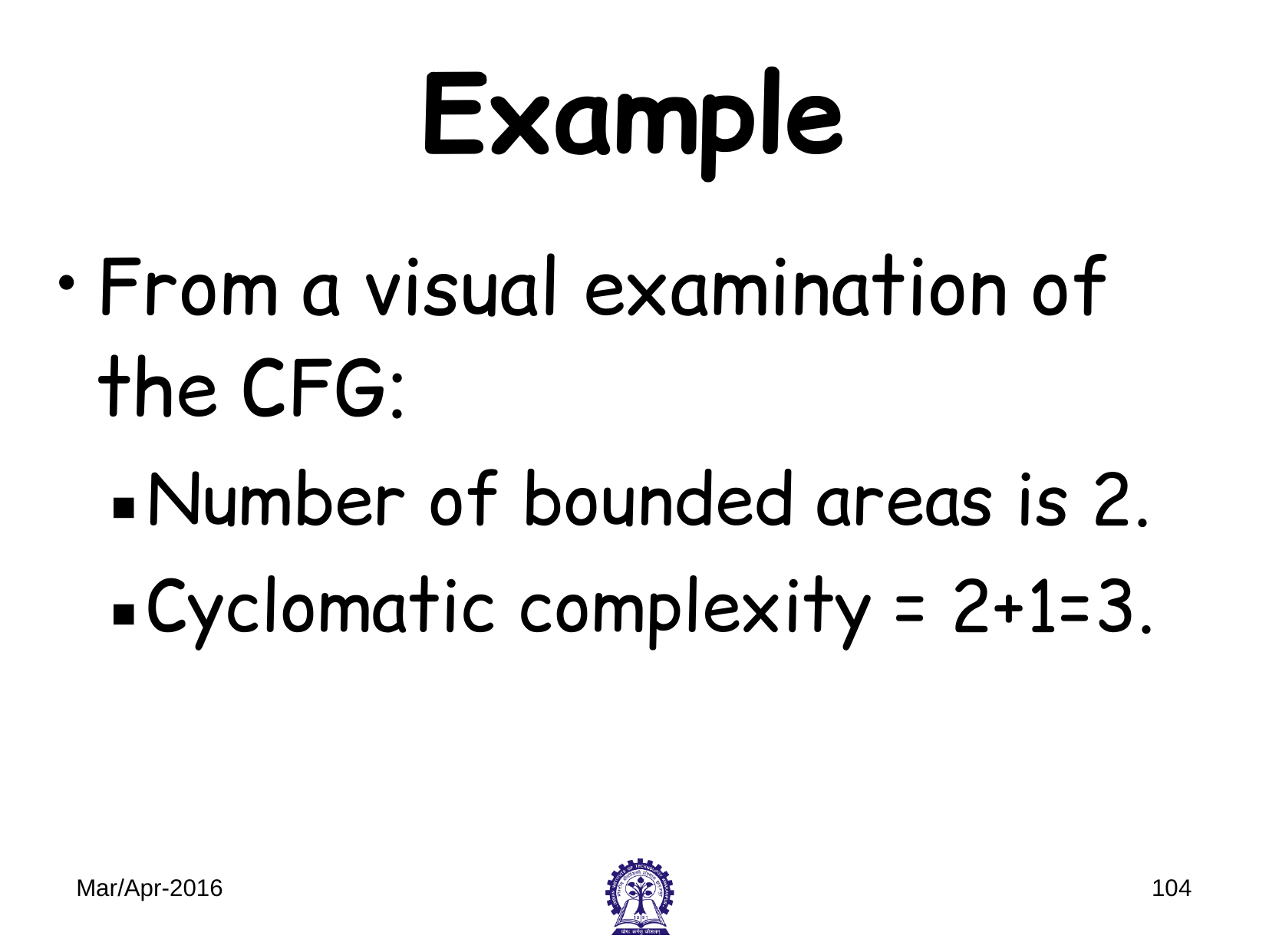

# Example
From a visual examination of the CFG:
Number of bounded areas is 2.
Cyclomatic complexity = 2+1=3.
Mar/Apr-2016
104